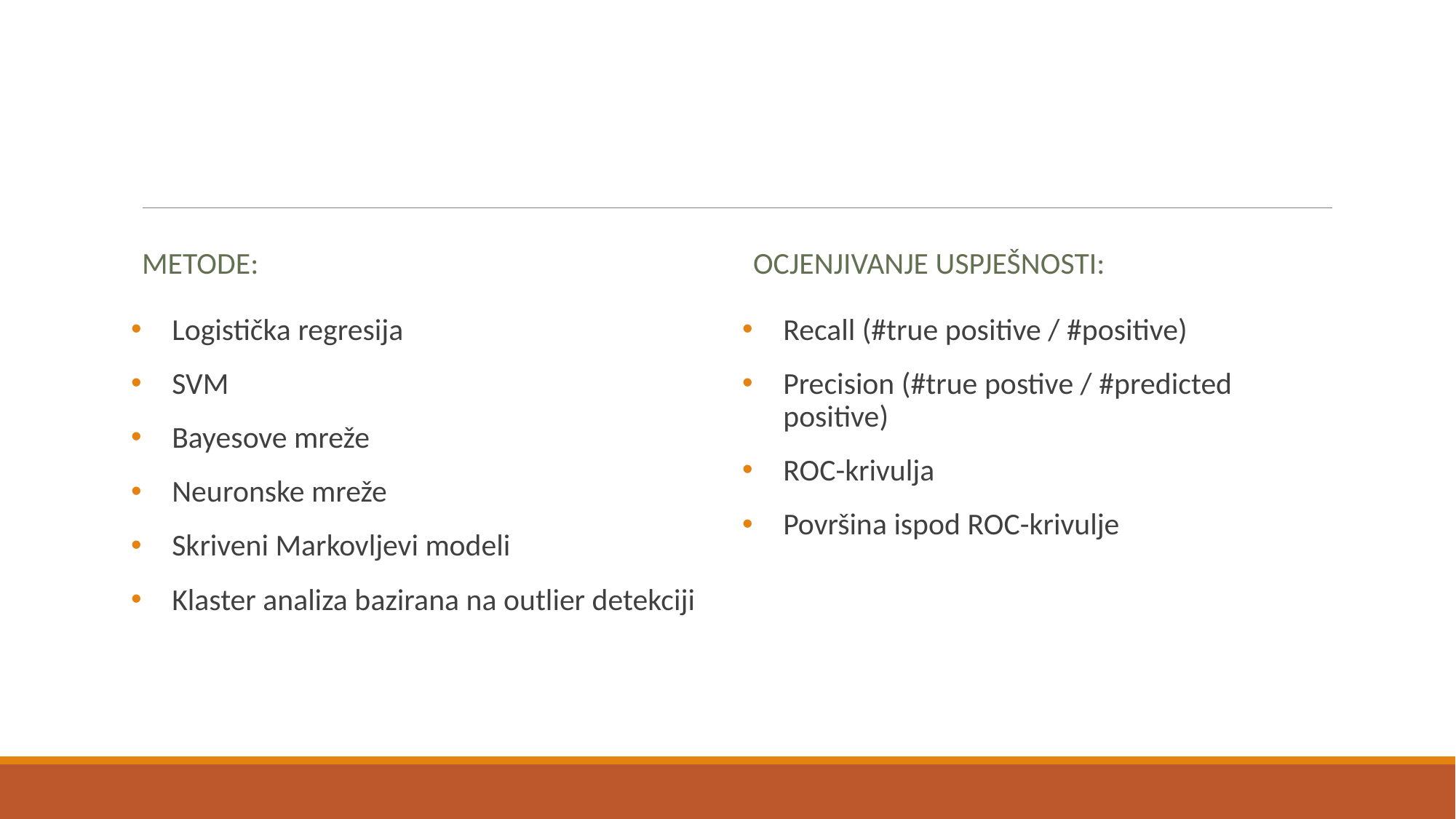

Metode:
Ocjenjivanje uspješnosti:
Logistička regresija
SVM
Bayesove mreže
Neuronske mreže
Skriveni Markovljevi modeli
Klaster analiza bazirana na outlier detekciji
Recall (#true positive / #positive)
Precision (#true postive / #predicted positive)
ROC-krivulja
Površina ispod ROC-krivulje